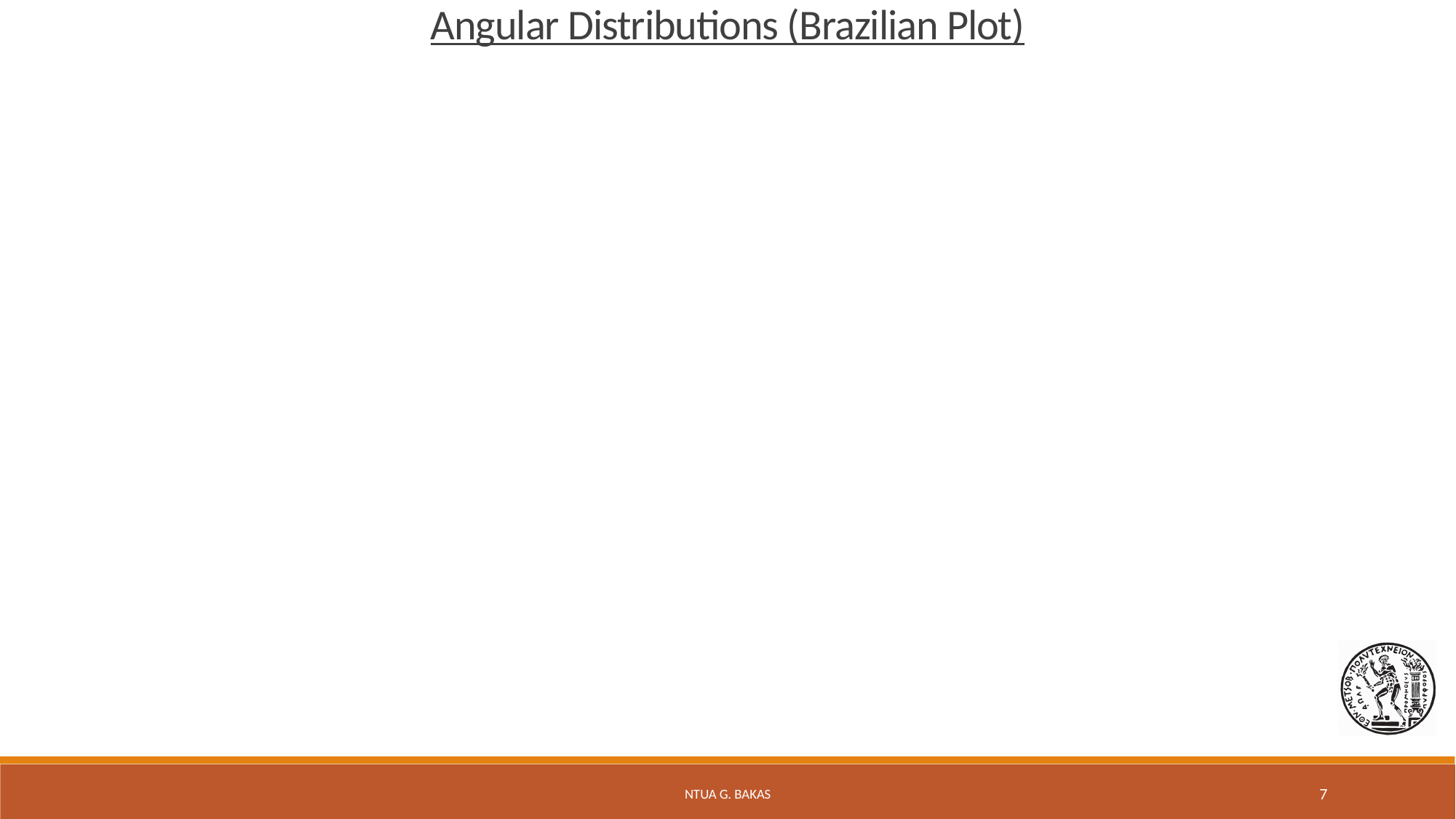

Angular Distributions (Brazilian Plot)
NTUA G. Bakas
7